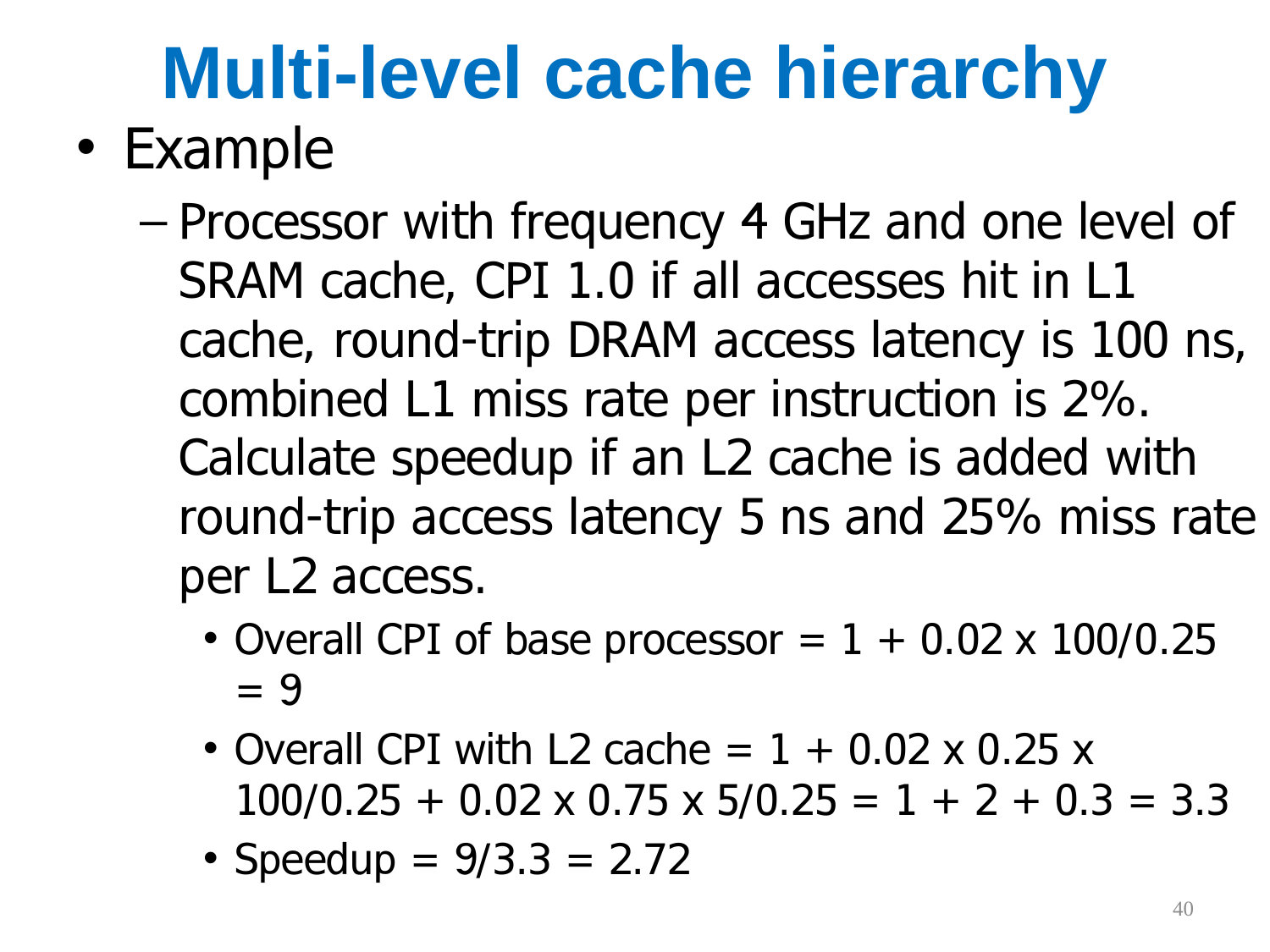

# Multi-level cache hierarchy
Example
Processor with frequency 4 GHz and one level of SRAM cache, CPI 1.0 if all accesses hit in L1 cache, round-trip DRAM access latency is 100 ns, combined L1 miss rate per instruction is 2%. Calculate speedup if an L2 cache is added with round-trip access latency 5 ns and 25% miss rate per L2 access.
Overall CPI of base processor = 1 + 0.02 x 100/0.25 = 9
Overall CPI with L2 cache = 1 + 0.02 x 0.25 x 100/0.25 + 0.02 x 0.75 x 5/0.25 = 1 + 2 + 0.3 = 3.3
Speedup = 9/3.3 = 2.72
40